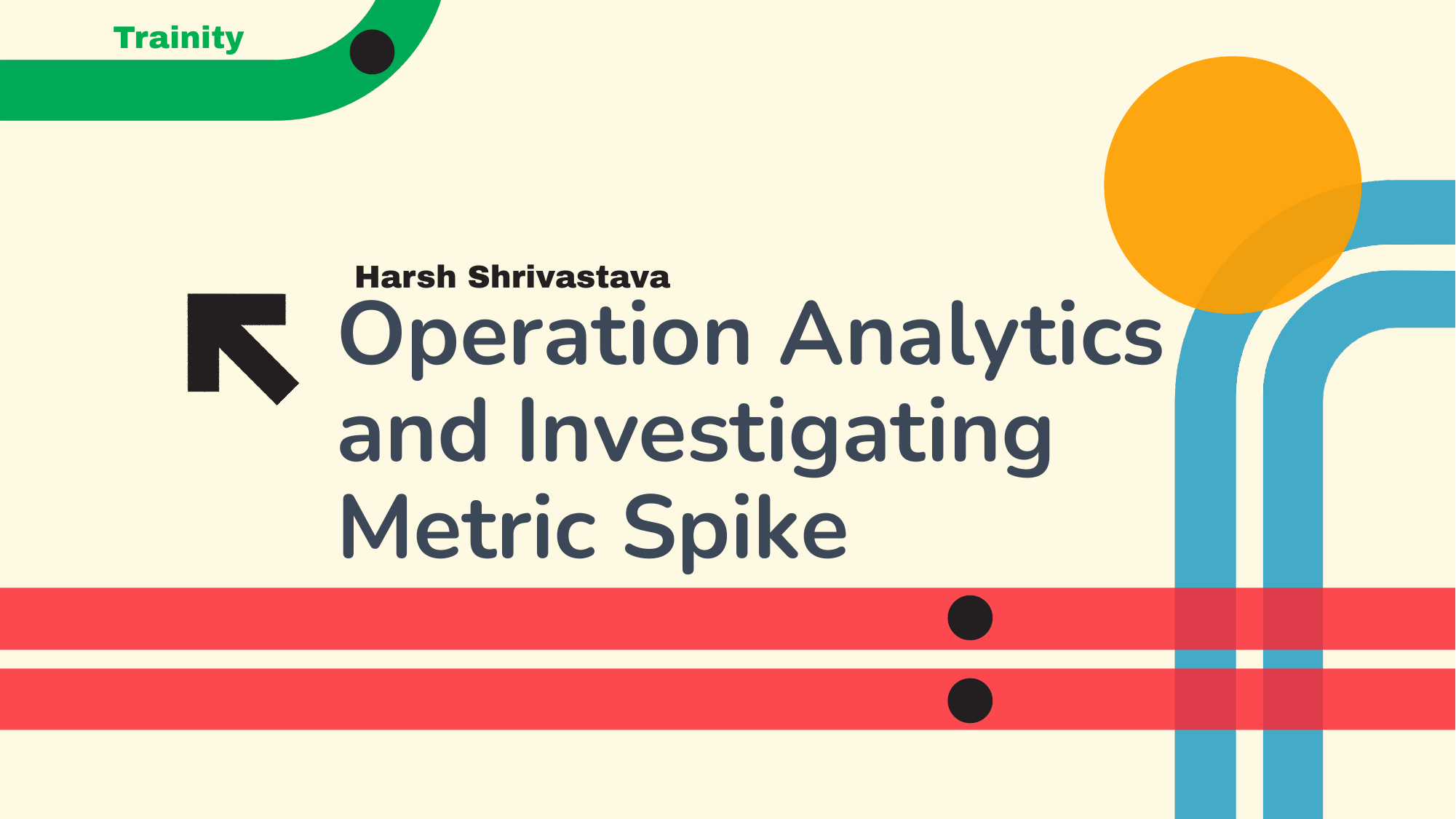

Trainity
Harsh Shrivastava
# Operation Analytics and Investigating Metric Spike